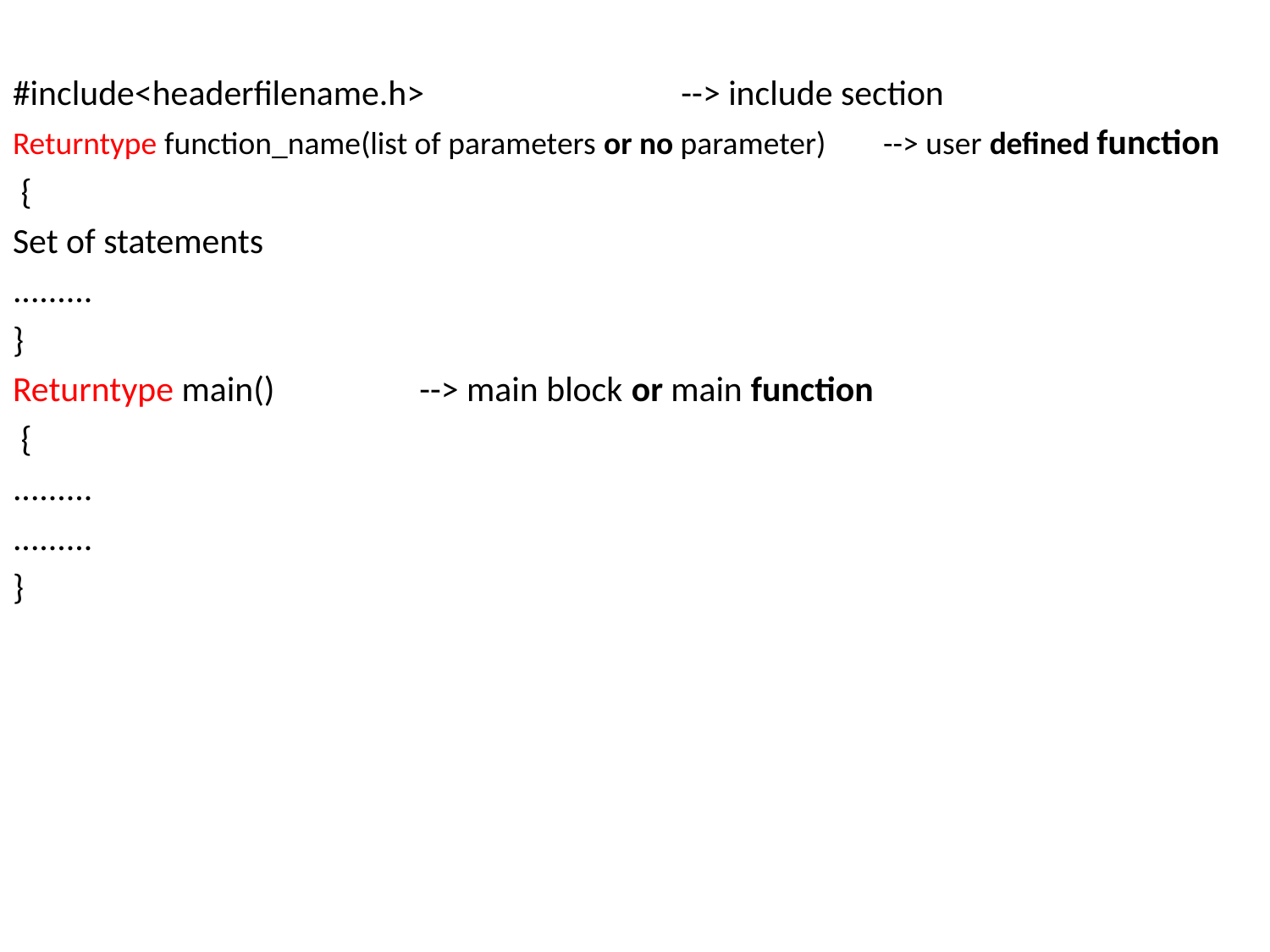

#include<headerfilename.h>                                --> include section
Returntype function_name(list of parameters or no parameter)        --> user defined function
 {
Set of statements
.........
}
Returntype main()                  --> main block or main function
 {
.........
.........
}